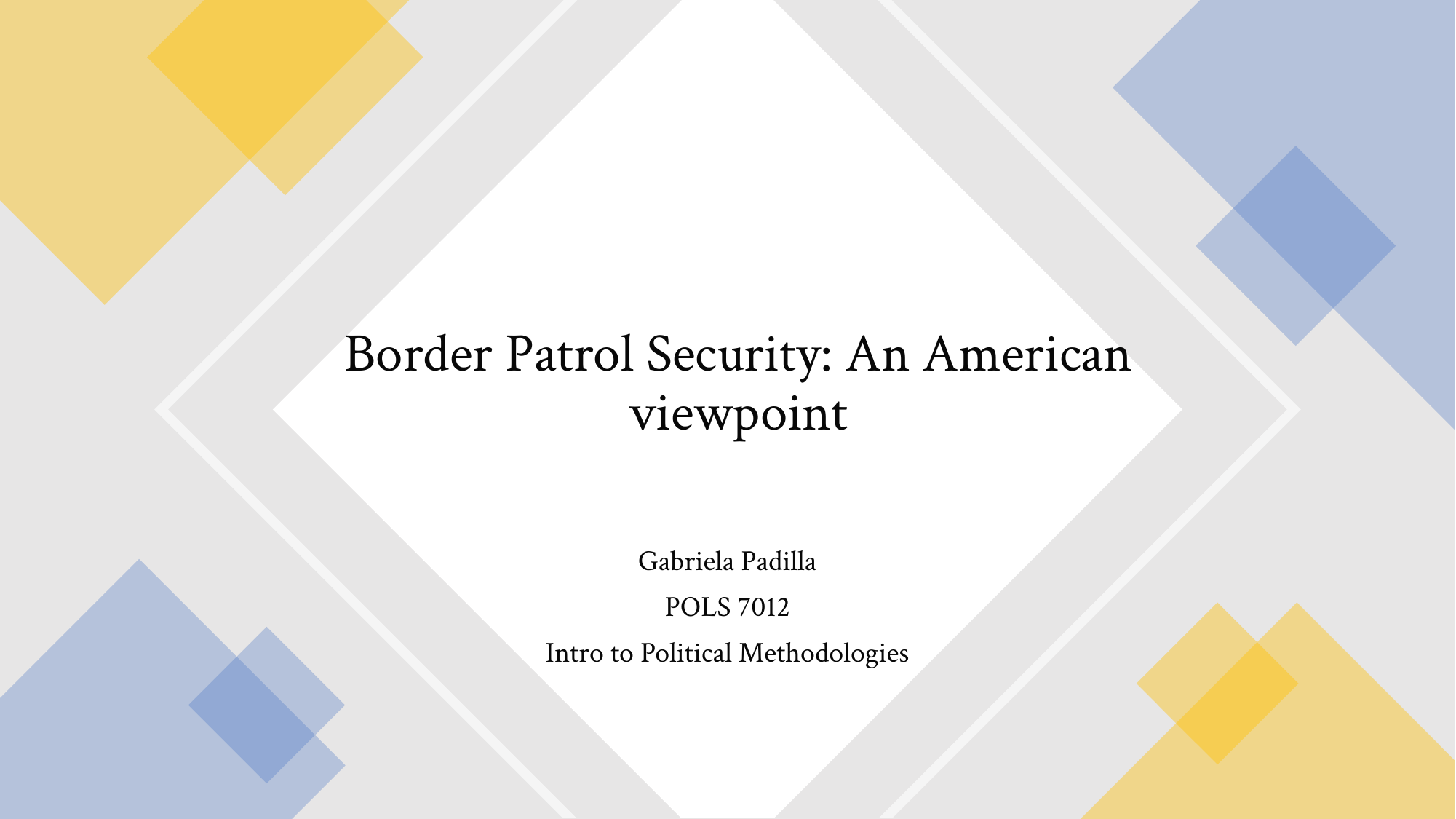

# Border Patrol Security: An American viewpoint
Gabriela Padilla
POLS 7012
Intro to Political Methodologies